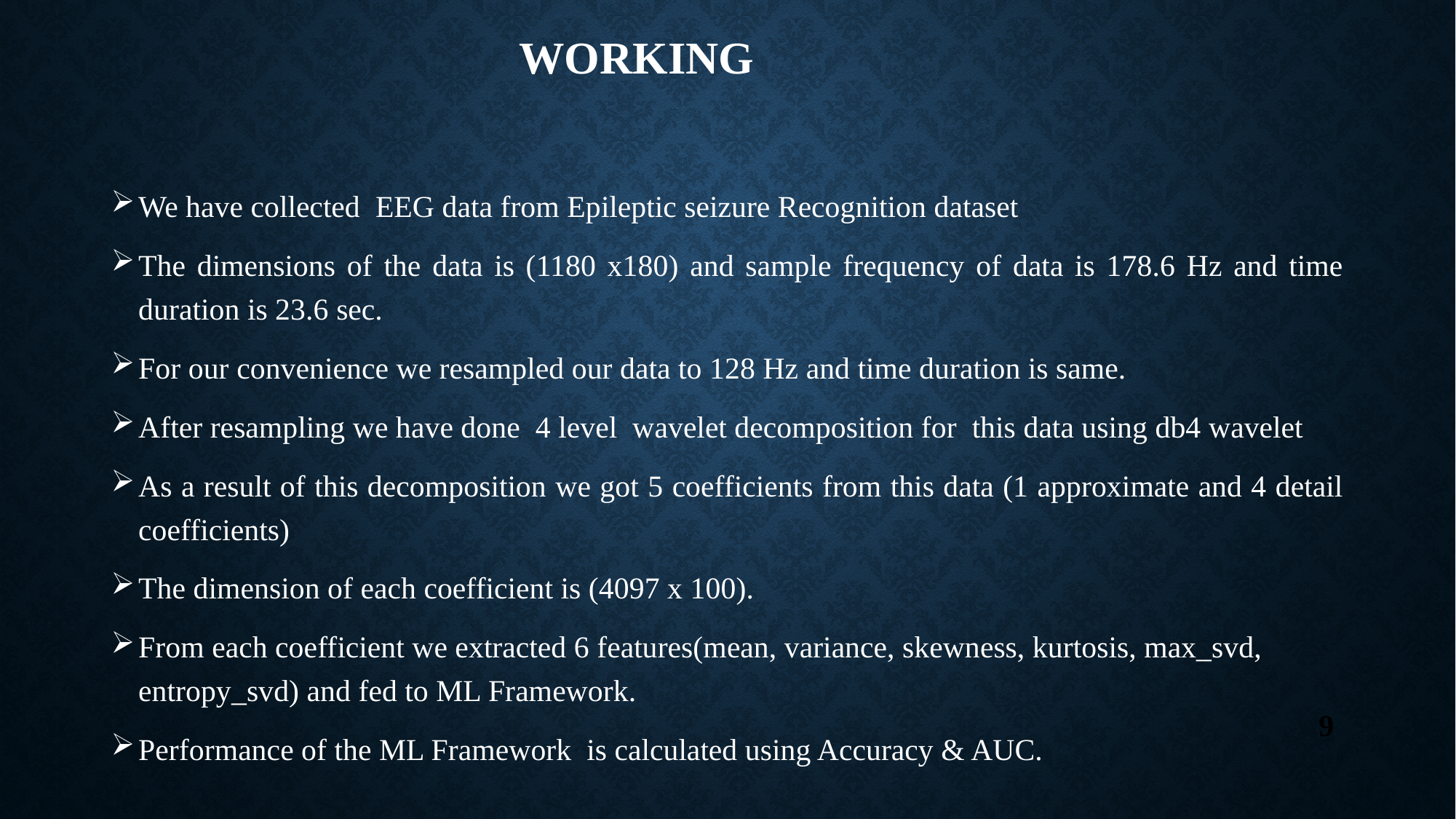

# WORKING
We have collected  EEG data from Epileptic seizure Recognition dataset
The dimensions of the data is (1180 x180) and sample frequency of data is 178.6 Hz and time duration is 23.6 sec.
For our convenience we resampled our data to 128 Hz and time duration is same.
After resampling we have done  4 level  wavelet decomposition for  this data using db4 wavelet
As a result of this decomposition we got 5 coefficients from this data (1 approximate and 4 detail coefficients)
The dimension of each coefficient is (4097 x 100).
From each coefficient we extracted 6 features(mean, variance, skewness, kurtosis, max_svd, entropy_svd) and fed to ML Framework.
Performance of the ML Framework  is calculated using Accuracy & AUC.

9